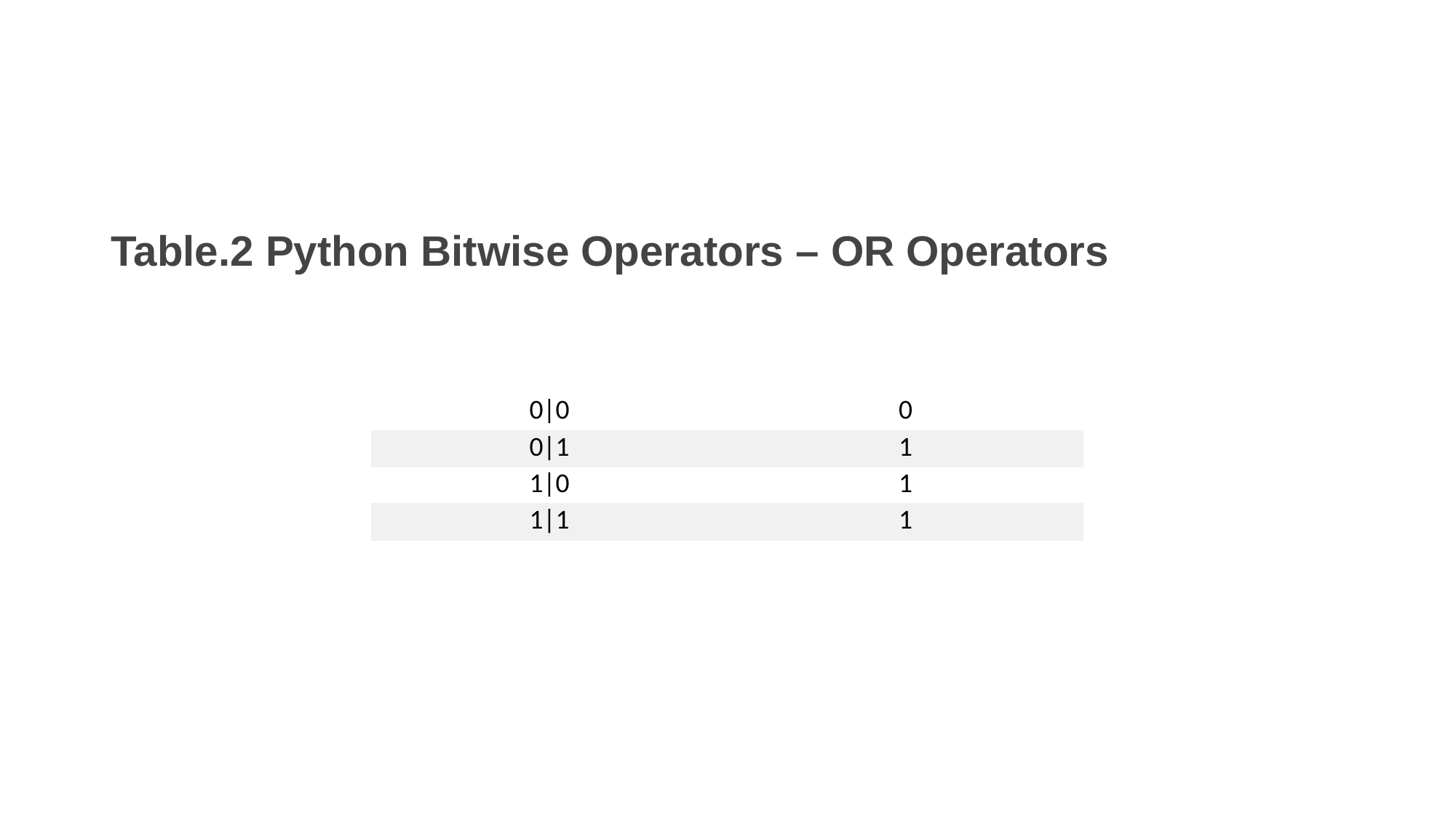

Table.2 Python Bitwise Operators – OR Operators

| 0|0 | 0 |
| --- | --- |
| 0|1 | 1 |
| 1|0 | 1 |
| 1|1 | 1 |